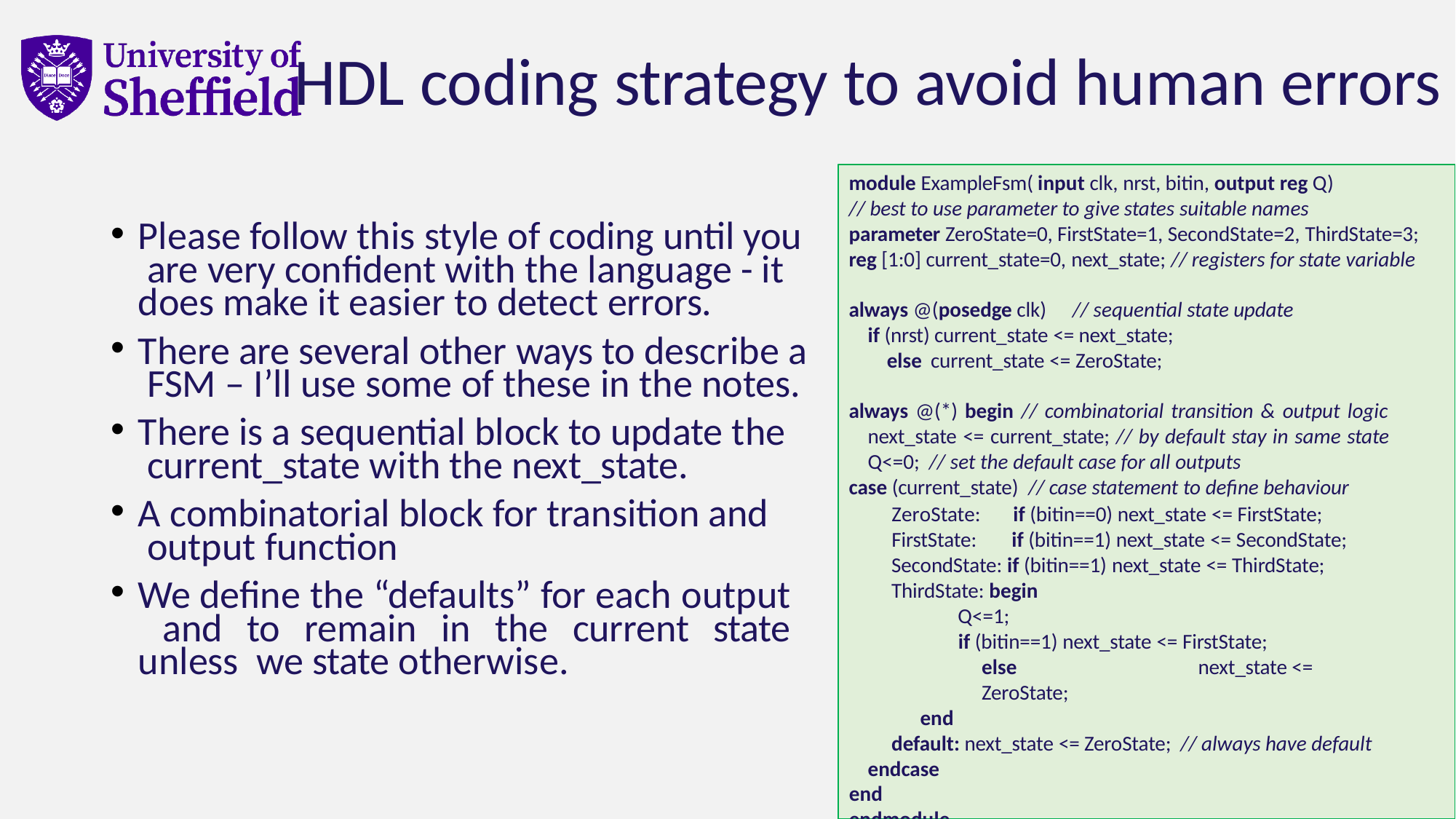

# HDL coding strategy to avoid human errors

module ExampleFsm( input clk, nrst, bitin, output reg Q)
// best to use parameter to give states suitable names
parameter ZeroState=0, FirstState=1, SecondState=2, ThirdState=3;
reg [1:0] current_state=0, next_state; // registers for state variable

always @(posedge clk)	// sequential state update
if (nrst) current_state <= next_state;
else current_state <= ZeroState;

always @(*) begin // combinatorial transition & output logic  next_state <= current_state; // by default stay in same state  Q<=0; // set the default case for all outputs
case (current_state) // case statement to define behaviour
Please follow this style of coding until you  are very confident with the language - it  does make it easier to detect errors.
There are several other ways to describe a  FSM – I’ll use some of these in the notes.
There is a sequential block to update the  current_state with the next_state.
A combinatorial block for transition and  output function
We define the “defaults” for each output  and to remain in the current state unless  we state otherwise.
ZeroState:
FirstState:
if (bitin==0) next_state <= FirstState;
if (bitin==1) next_state <= SecondState;
SecondState: if (bitin==1) next_state <= ThirdState;  ThirdState: begin
Q<=1;
if (bitin==1) next_state <= FirstState;
else	next_state <= ZeroState;
end
default: next_state <= ZeroState; // always have default
endcase  end  endmodule